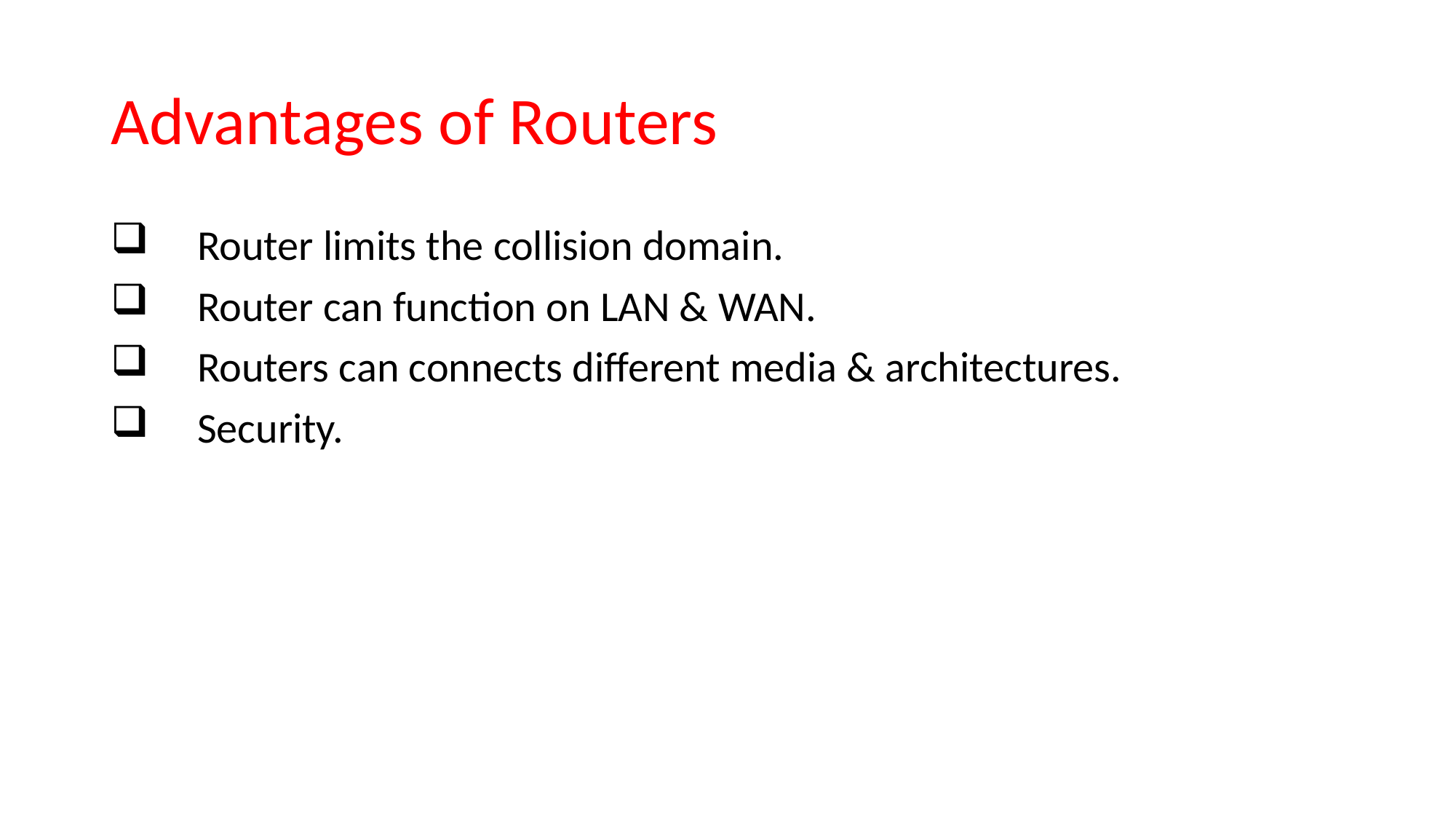

# Advantages of Routers
Router limits the collision domain.
Router can function on LAN & WAN.
Routers can connects different media & architectures.
Security.